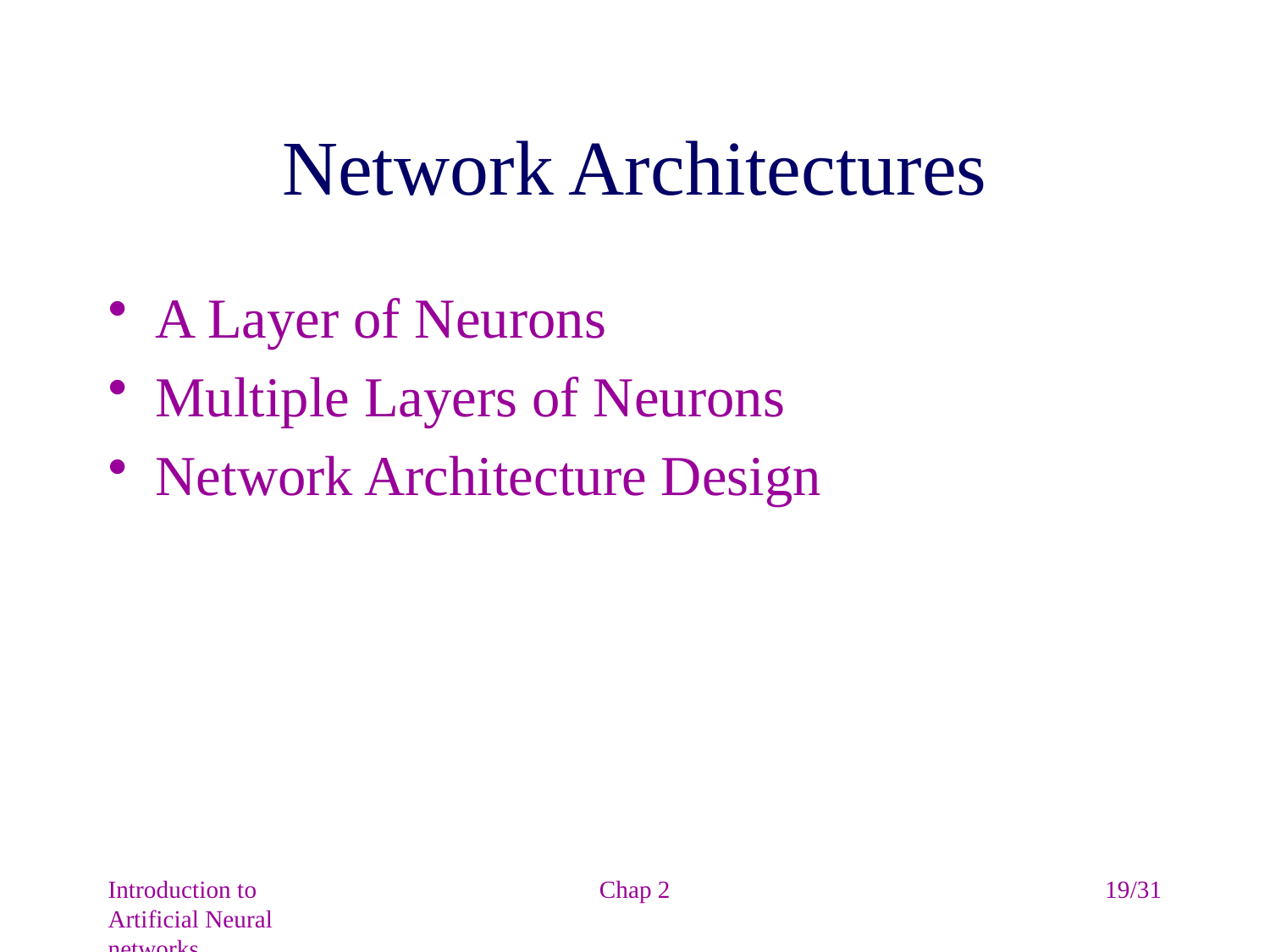

# Network Architectures
A Layer of Neurons
Multiple Layers of Neurons
Network Architecture Design

Introduction to Artificial Neural networks
Chap 2
19/31